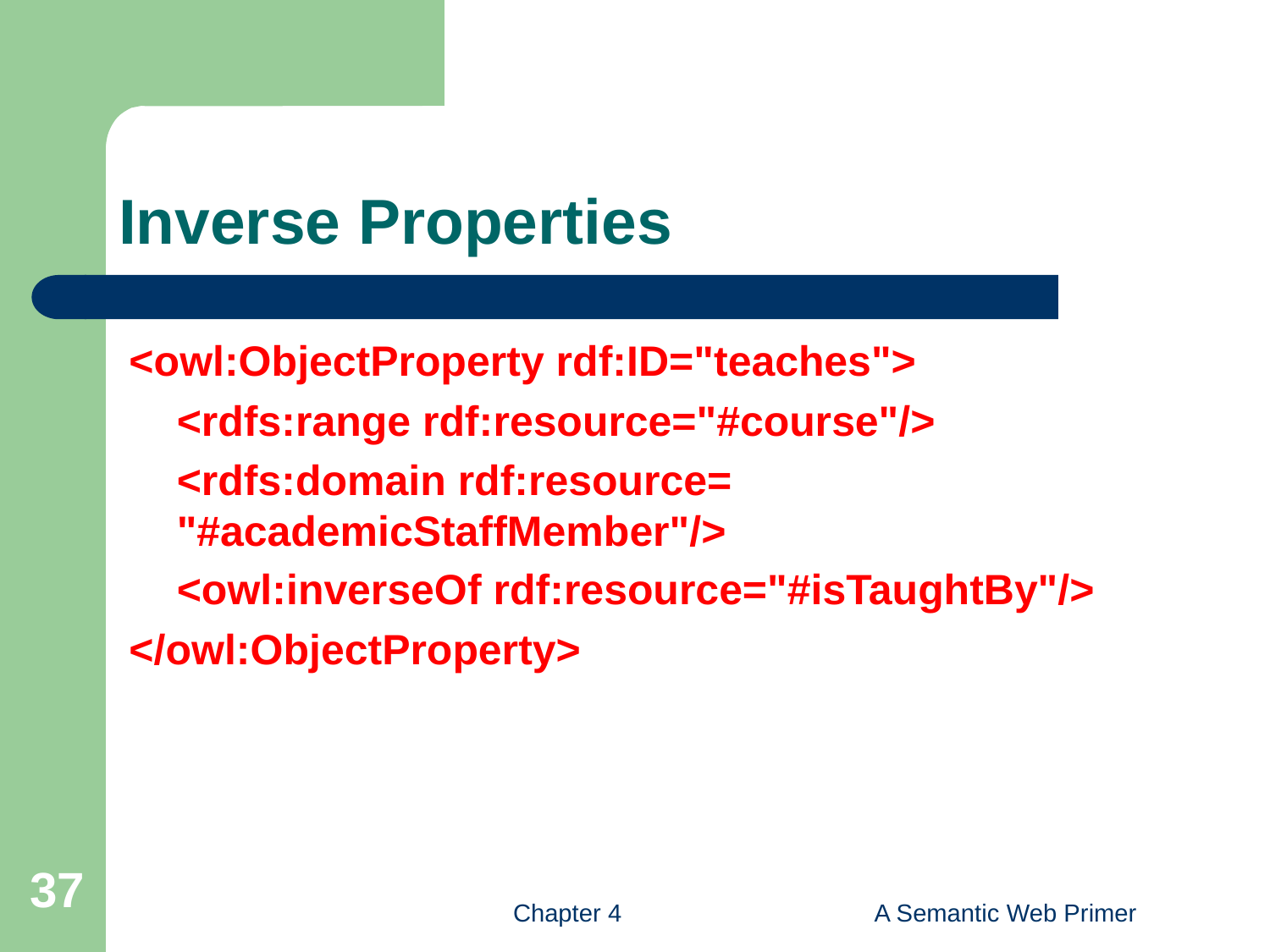

# Inverse Properties
<owl:ObjectProperty rdf:ID="teaches">
	<rdfs:range rdf:resource="#course"/>
	<rdfs:domain rdf:resource= 	"#academicStaffMember"/>
	<owl:inverseOf rdf:resource="#isTaughtBy"/>
</owl:ObjectProperty>
37
Chapter 4
A Semantic Web Primer